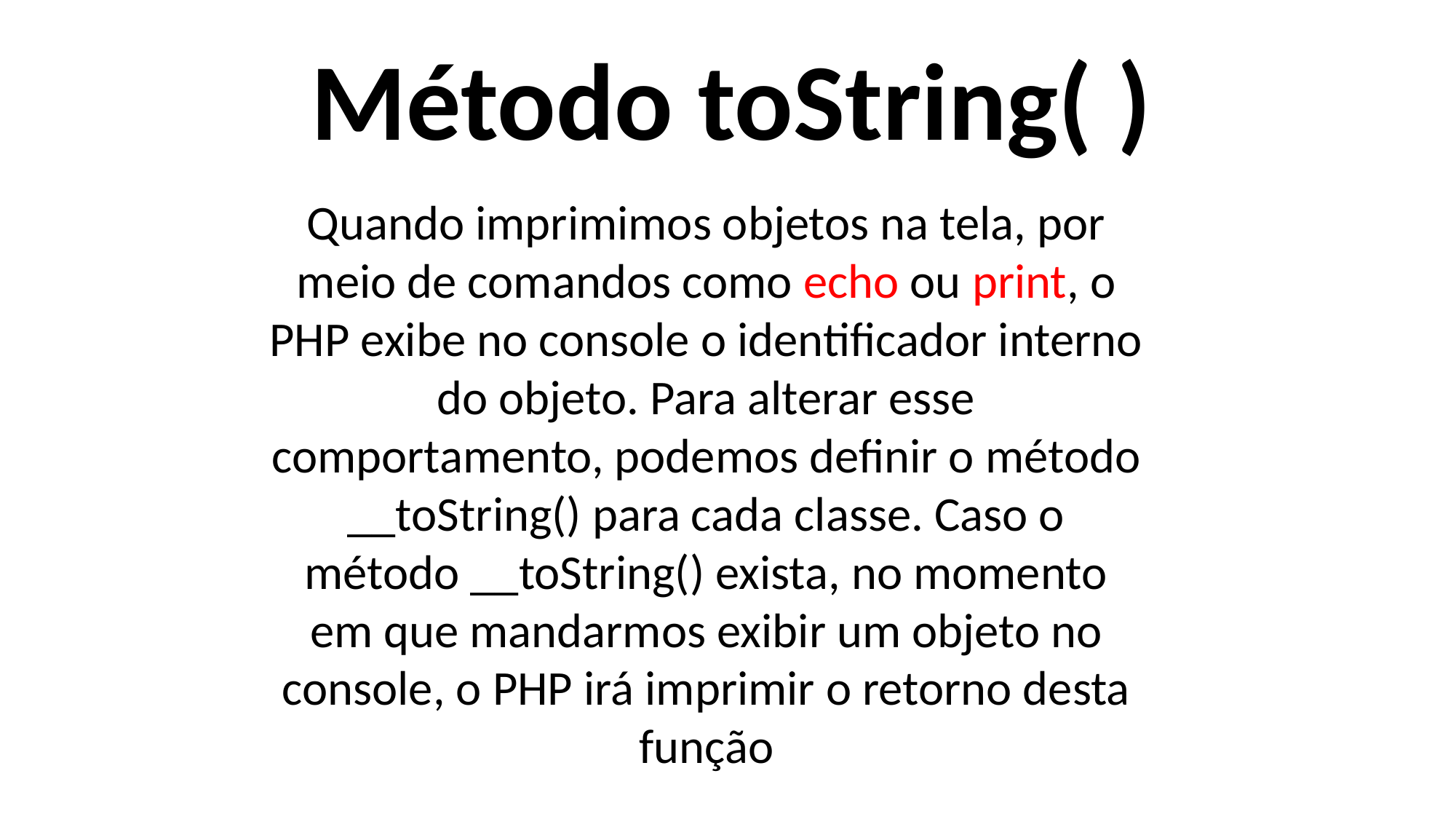

Método toString( )
Quando imprimimos objetos na tela, por meio de comandos como echo ou print, o PHP exibe no console o identificador interno do objeto. Para alterar esse comportamento, podemos definir o método __toString() para cada classe. Caso o método __toString() exista, no momento em que mandarmos exibir um objeto no console, o PHP irá imprimir o retorno desta função